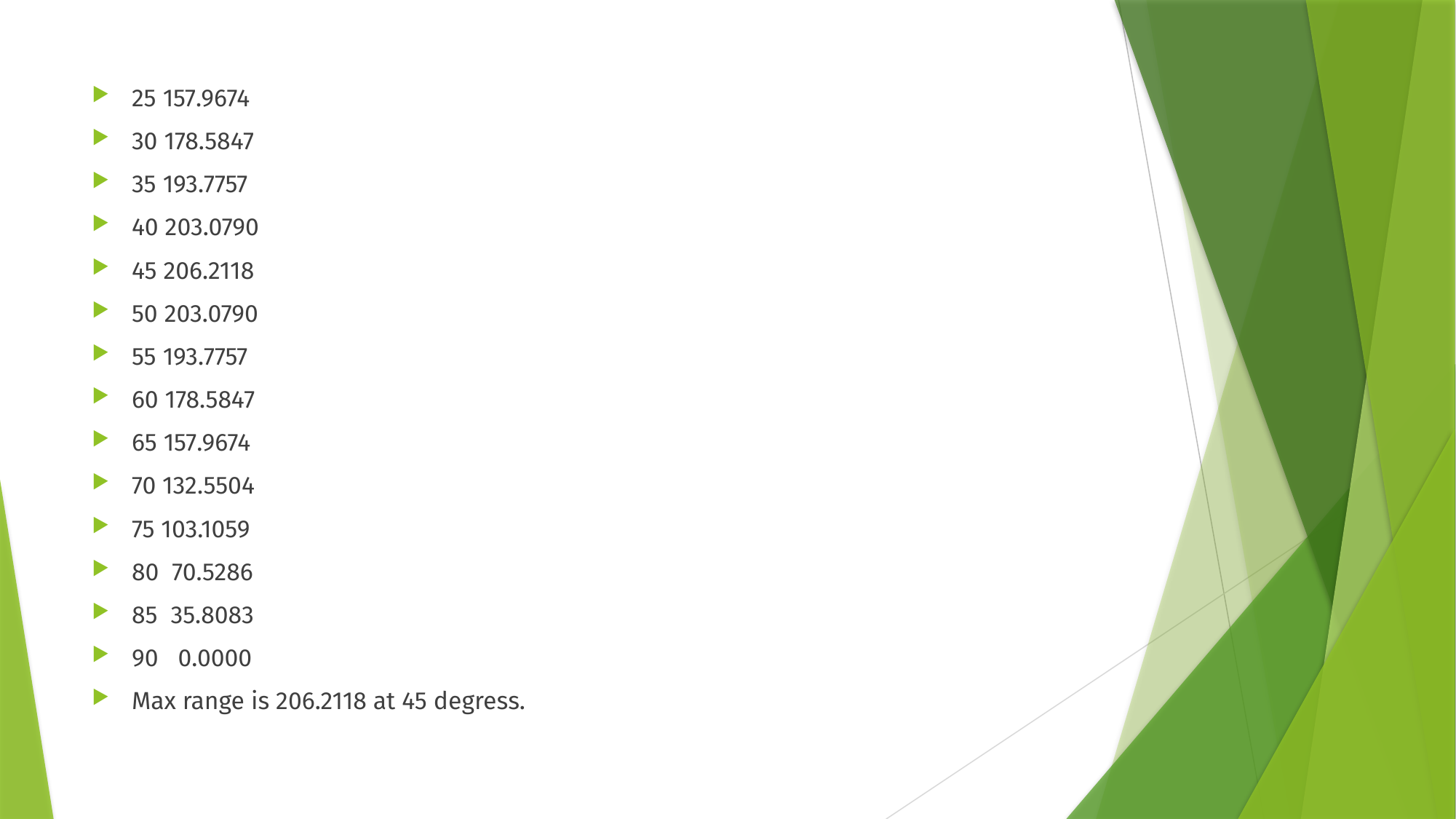

25 157.9674
30 178.5847
35 193.7757
40 203.0790
45 206.2118
50 203.0790
55 193.7757
60 178.5847
65 157.9674
70 132.5504
75 103.1059
80  70.5286
85  35.8083
90   0.0000
Max range is 206.2118 at 45 degress.